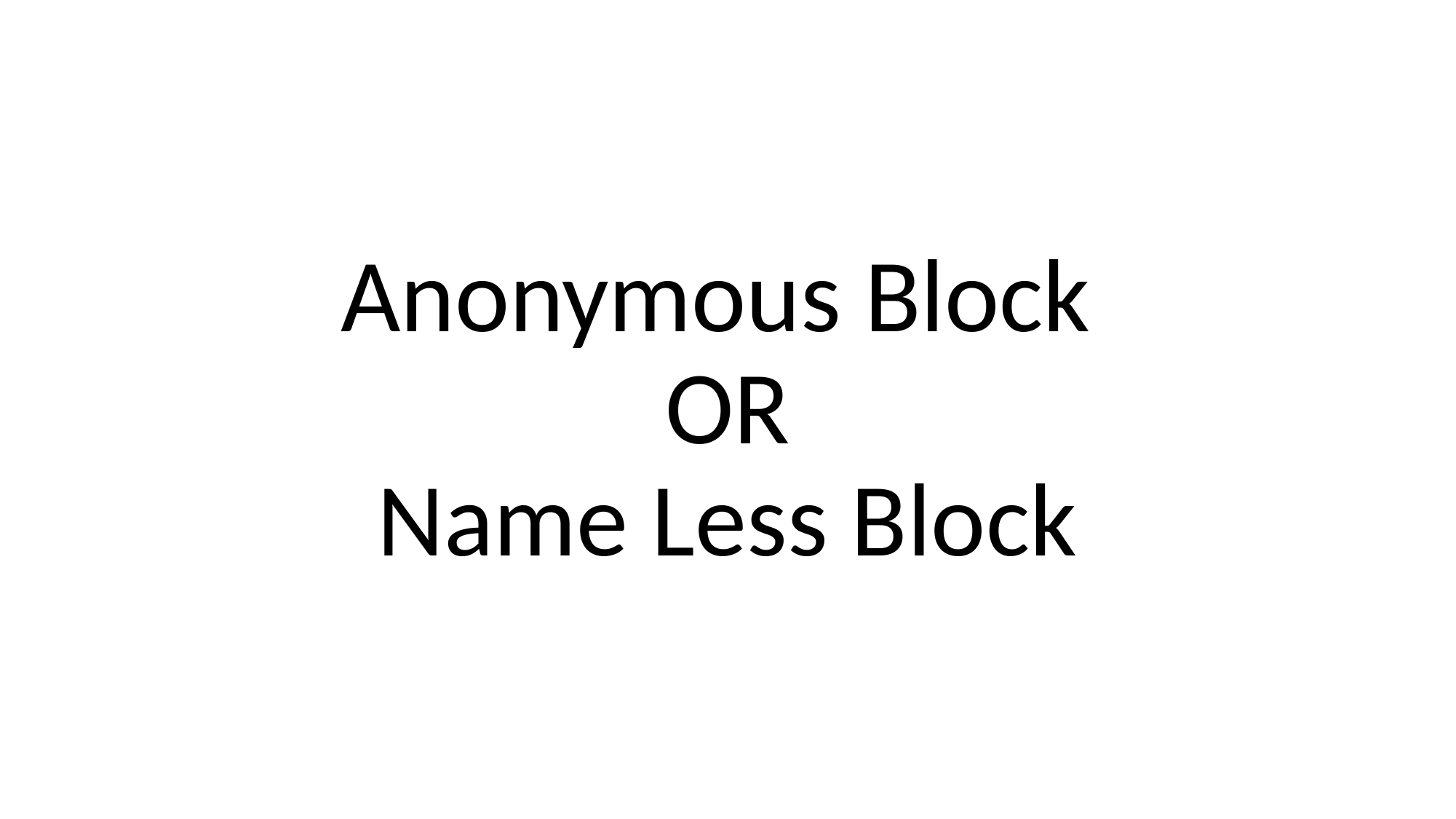

# Anonymous Block OR Name Less Block